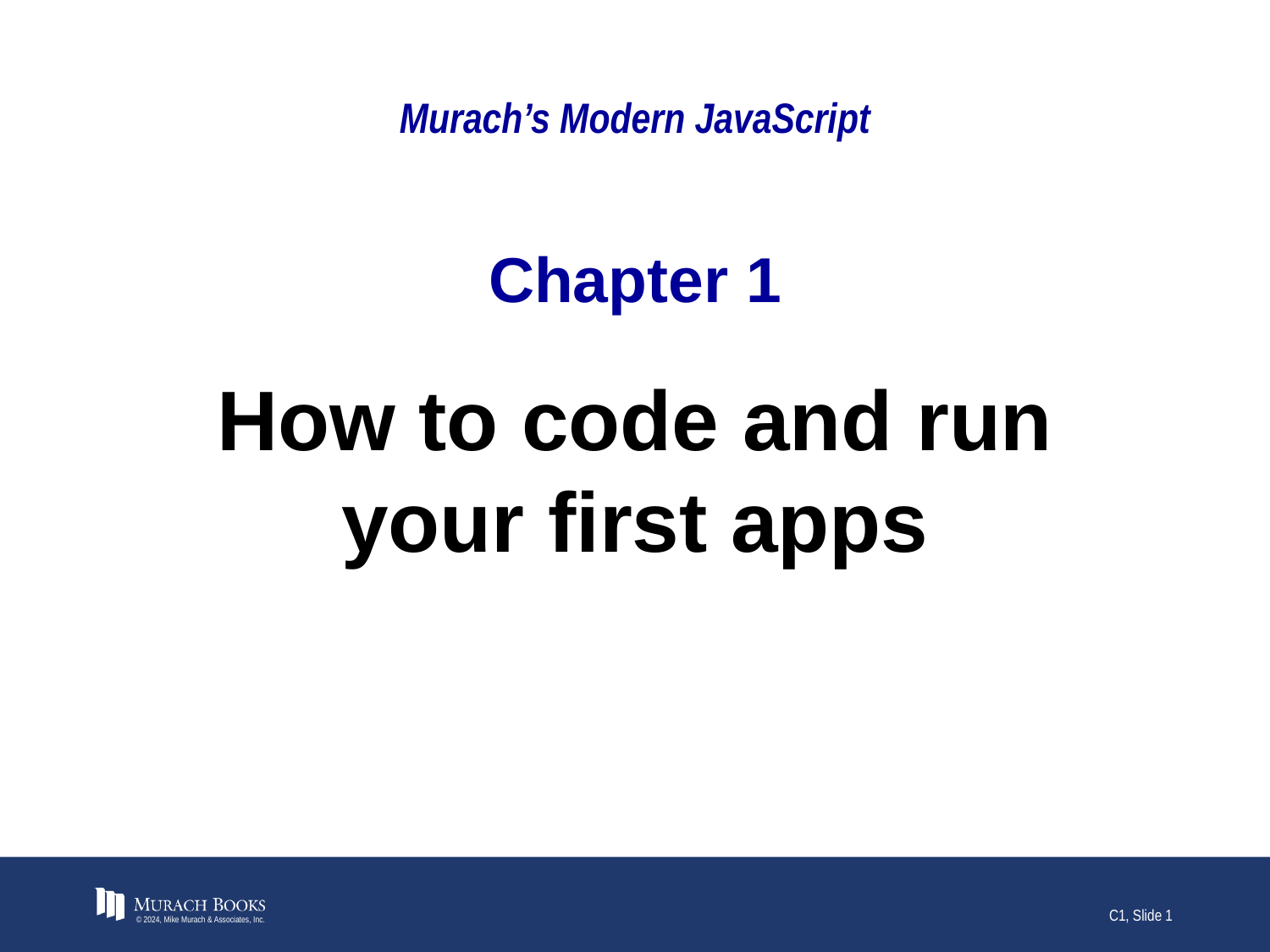

# Murach’s Modern JavaScript
Chapter 1
How to code and run your first apps

© 2024, Mike Murach & Associates, Inc.

C1, Slide 1